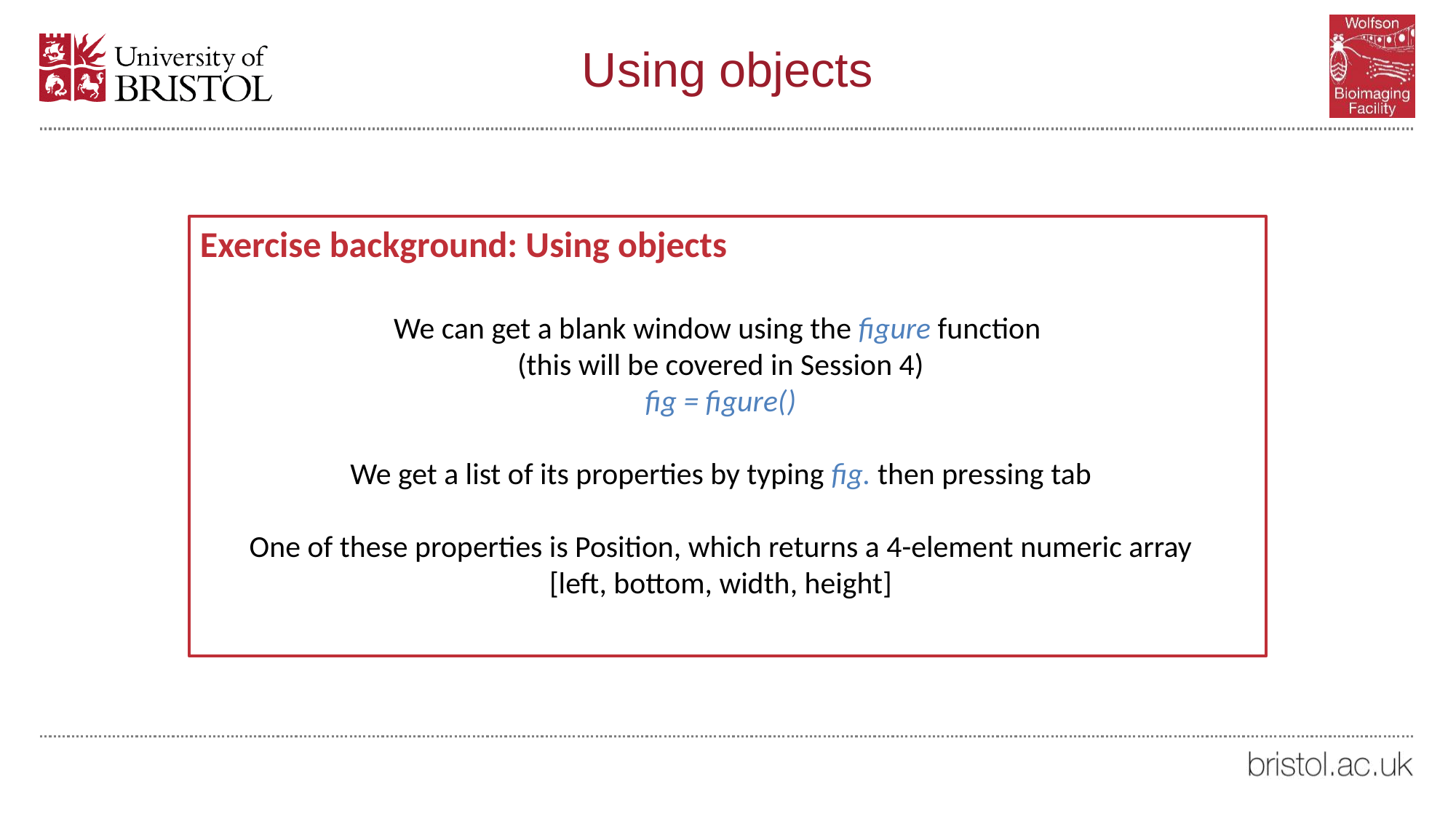

# Using objects
Exercise background: Using objects

We can get a blank window using the figure function
(this will be covered in Session 4)
fig = figure()

We get a list of its properties by typing fig. then pressing tab

One of these properties is Position, which returns a 4-element numeric array
[left, bottom, width, height]